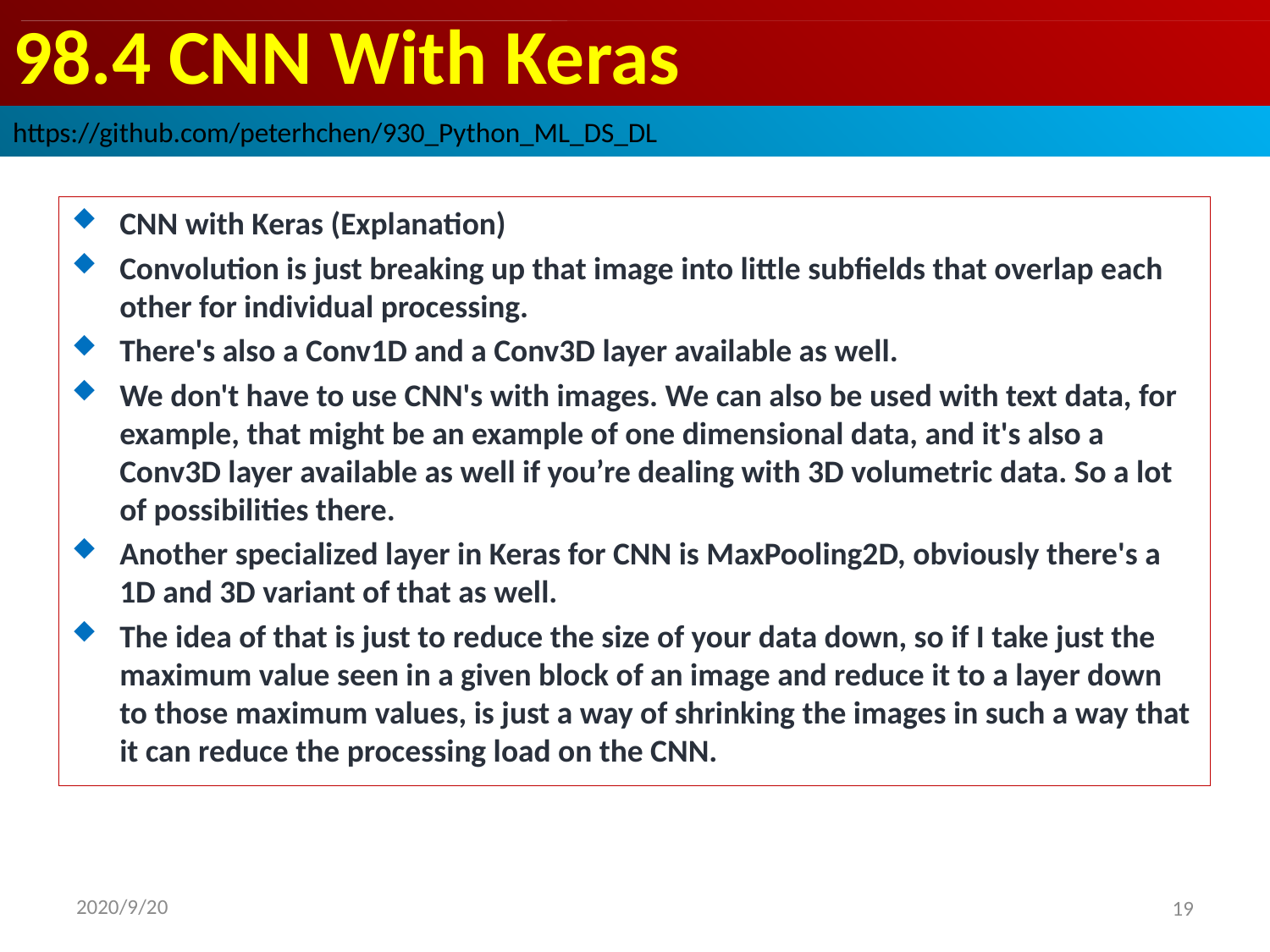

# 98.4 CNN With Keras

https://github.com/peterhchen/930_Python_ML_DS_DL
CNN with Keras (Explanation)
Convolution is just breaking up that image into little subfields that overlap each other for individual processing.
There's also a Conv1D and a Conv3D layer available as well.
We don't have to use CNN's with images. We can also be used with text data, for example, that might be an example of one dimensional data, and it's also a Conv3D layer available as well if you’re dealing with 3D volumetric data. So a lot of possibilities there.
Another specialized layer in Keras for CNN is MaxPooling2D, obviously there's a 1D and 3D variant of that as well.
The idea of that is just to reduce the size of your data down, so if I take just the maximum value seen in a given block of an image and reduce it to a layer down to those maximum values, is just a way of shrinking the images in such a way that it can reduce the processing load on the CNN.
2020/9/20
19